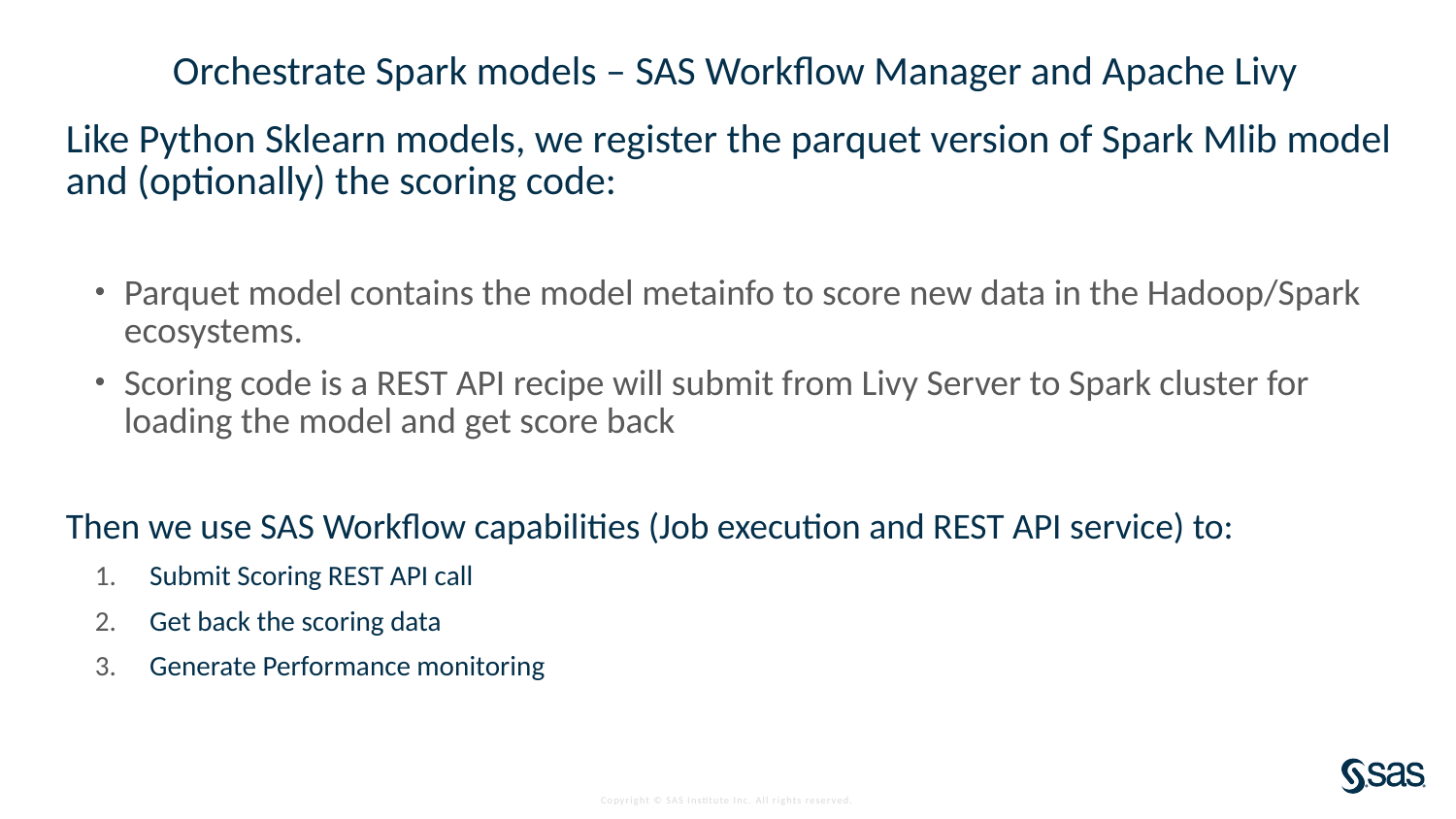

# Orchestrate Spark models – SAS Workflow Manager and Apache Livy
Like Python Sklearn models, we register the parquet version of Spark Mlib model and (optionally) the scoring code:

Parquet model contains the model metainfo to score new data in the Hadoop/Spark ecosystems.
Scoring code is a REST API recipe will submit from Livy Server to Spark cluster for loading the model and get score back

Then we use SAS Workflow capabilities (Job execution and REST API service) to:
Submit Scoring REST API call
Get back the scoring data
Generate Performance monitoring